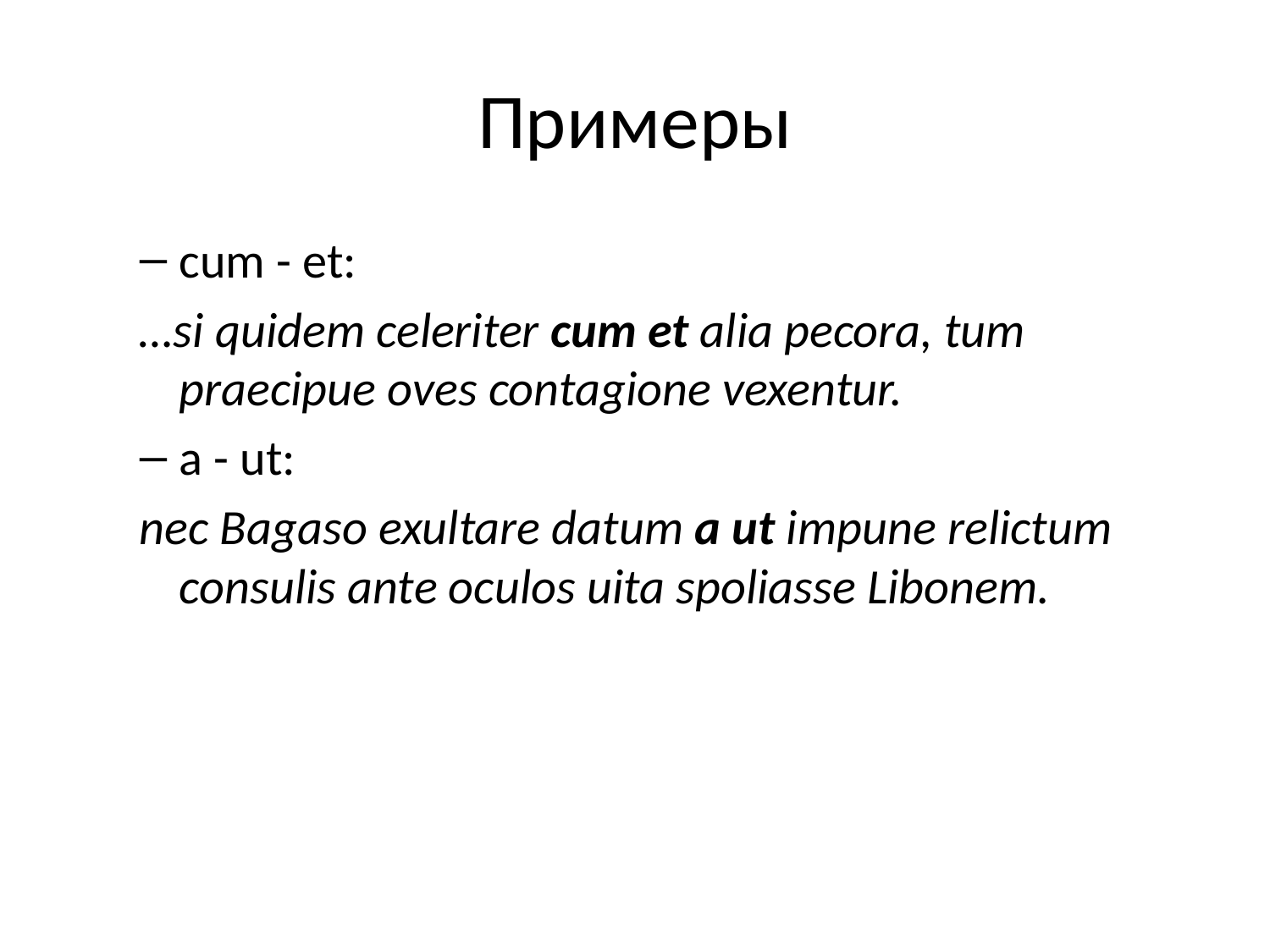

Примеры
cum - et:
…si quidem celeriter cum et alia pecora, tum praecipue oves contagione vexentur.
a - ut:
nec Bagaso exultare datum a ut impune relictum consulis ante oculos uita spoliasse Libonem.